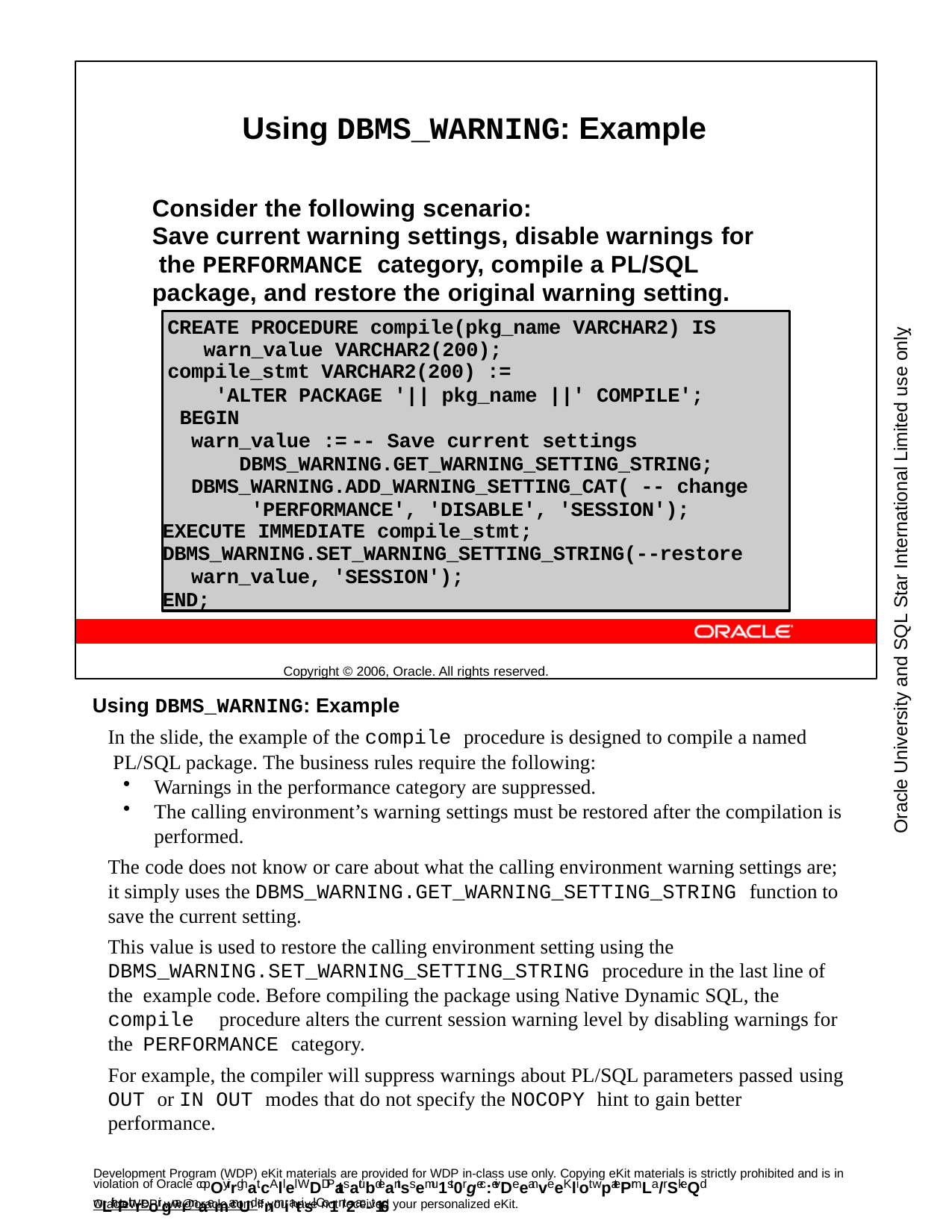

Using DBMS_WARNING: Example

Consider the following scenario:
Save current warning settings, disable warnings for  the PERFORMANCE category, compile a PL/SQL  package, and restore the original warning setting.

Copyright © 2006, Oracle. All rights reserved.
CREATE PROCEDURE compile(pkg_name VARCHAR2) IS  warn_value VARCHAR2(200);
compile_stmt VARCHAR2(200) :=
'ALTER PACKAGE '|| pkg_name ||' COMPILE';  BEGIN
warn_value :=	-- Save current settings  DBMS_WARNING.GET_WARNING_SETTING_STRING;
DBMS_WARNING.ADD_WARNING_SETTING_CAT( -- change  'PERFORMANCE', 'DISABLE', 'SESSION');
EXECUTE IMMEDIATE compile_stmt;
DBMS_WARNING.SET_WARNING_SETTING_STRING(--restore
warn_value, 'SESSION');
END;
Oracle University and SQL Star International Limited use onlyฺ

Using DBMS_WARNING: Example
In the slide, the example of the compile procedure is designed to compile a named  PL/SQL package. The business rules require the following:
Warnings in the performance category are suppressed.
The calling environment’s warning settings must be restored after the compilation is  performed.
The code does not know or care about what the calling environment warning settings are;  it simply uses the DBMS_WARNING.GET_WARNING_SETTING_STRING function to  save the current setting.
This value is used to restore the calling environment setting using the  DBMS_WARNING.SET_WARNING_SETTING_STRING procedure in the last line of the  example code. Before compiling the package using Native Dynamic SQL, the compile  procedure alters the current session warning level by disabling warnings for the  PERFORMANCE category.
For example, the compiler will suppress warnings about PL/SQL parameters passed using
OUT or IN OUT modes that do not specify the NOCOPY hint to gain better performance.
Development Program (WDP) eKit materials are provided for WDP in-class use only. Copying eKit materials is strictly prohibited and is in
violation of Oracle copOyrirghat.cAllel WDDPatsatubdeantss emu1st0rgec:eivDeeanveeKliot wpatePrmLa/rSkeQd wLithPthreoirgnarmaemanUd enmiatisl. Co1nt2ac-t16
OracleWDP_ww@oracle.com if you have not received your personalized eKit.